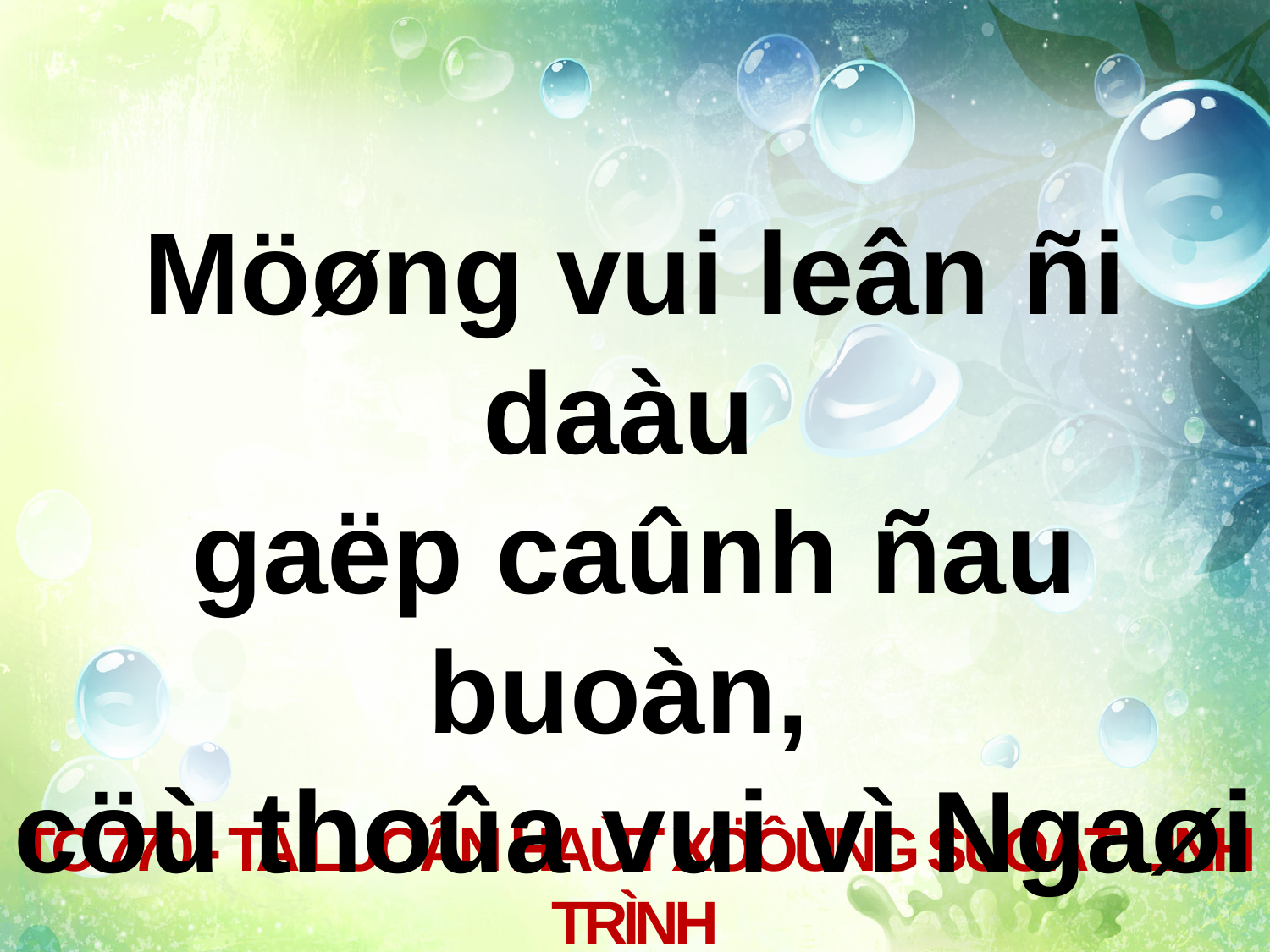

Möøng vui leân ñi daàu
gaëp caûnh ñau buoàn,
cöù thoûa vui vì Ngaøi
ôû vôùi ta luoân.
TC 770 - TA LUOÂN HAÙT XÖÔÙNG SUOÁT LINH TRÌNH